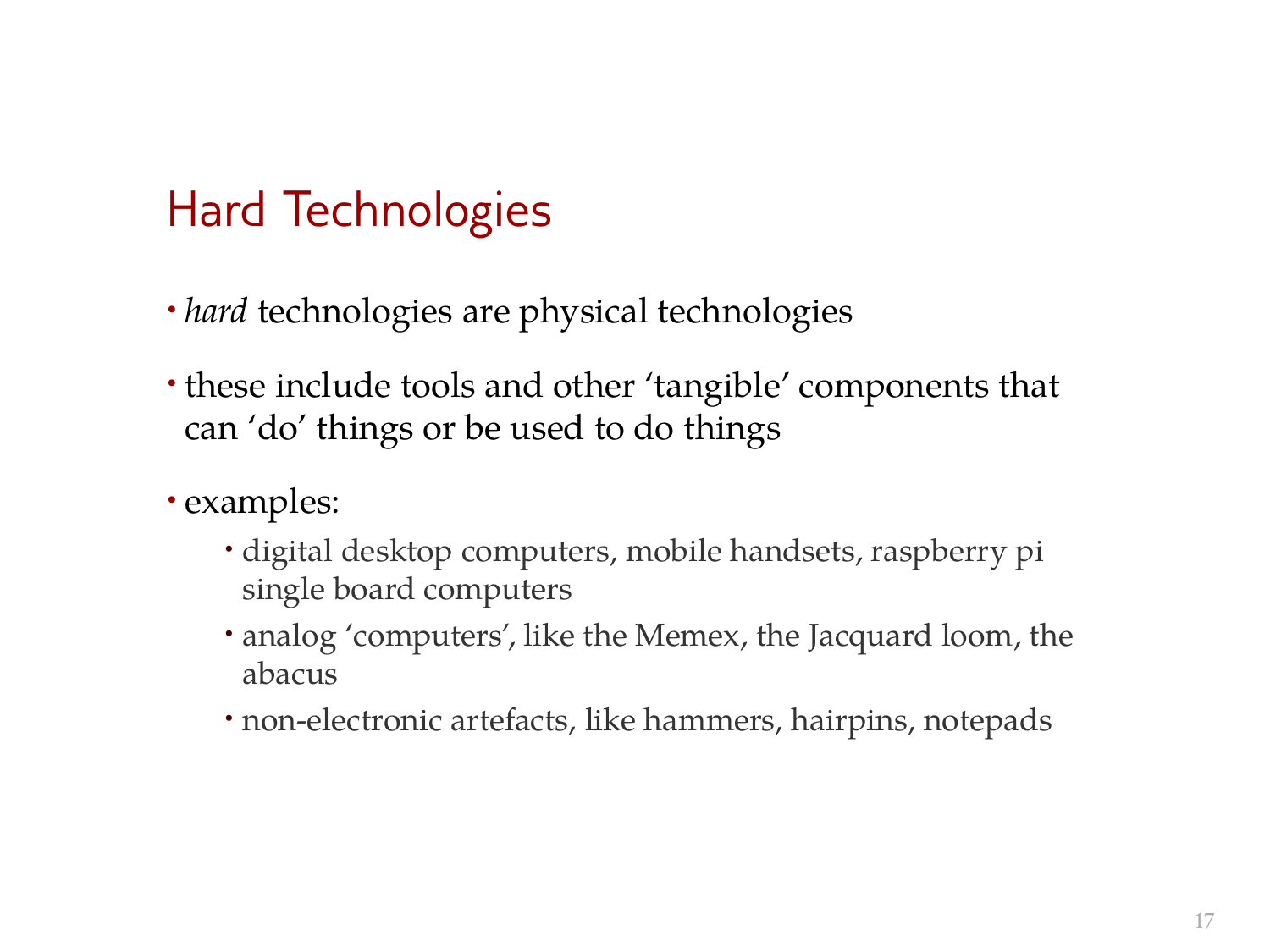

# Hard Technologies
hard technologies are physical technologies
these include tools and other ‘tangible’ components that can ‘do’ things or be used to do things
examples:
digital desktop computers, mobile handsets, raspberry pi single board computers
analog ‘computers’, like the Memex, the Jacquard loom, the abacus
non-electronic artefacts, like hammers, hairpins, notepads
17